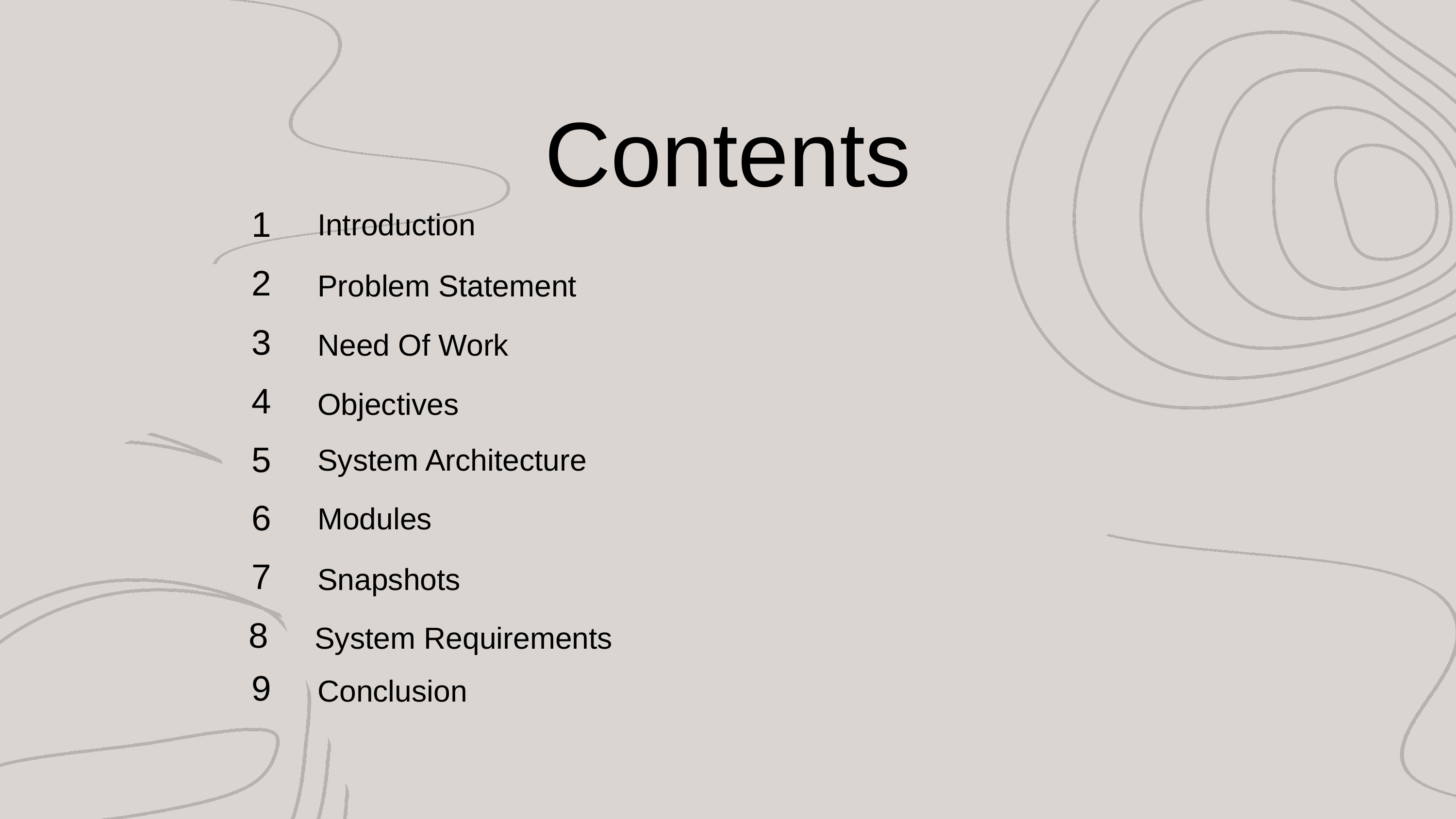

Contents
1
Introduction
2
Problem Statement
3
Need Of Work
4
Objectives

5
System Architecture

6
Modules
7
Snapshots
8
System Requirements
9
Conclusion